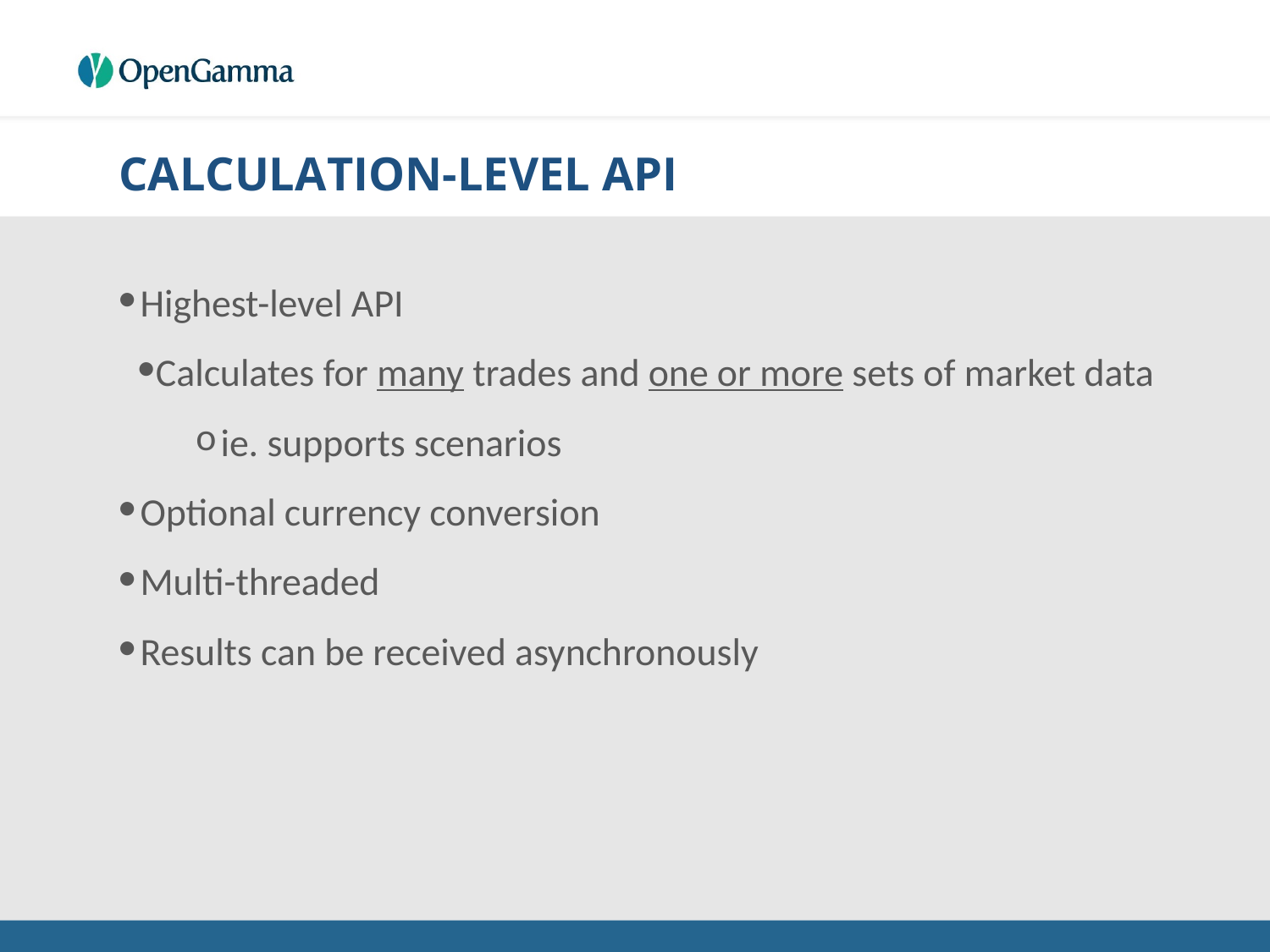

# CALCULATION-LEVEL API
Highest-level API
Calculates for many trades and one or more sets of market data
ie. supports scenarios
Optional currency conversion
Multi-threaded
Results can be received asynchronously